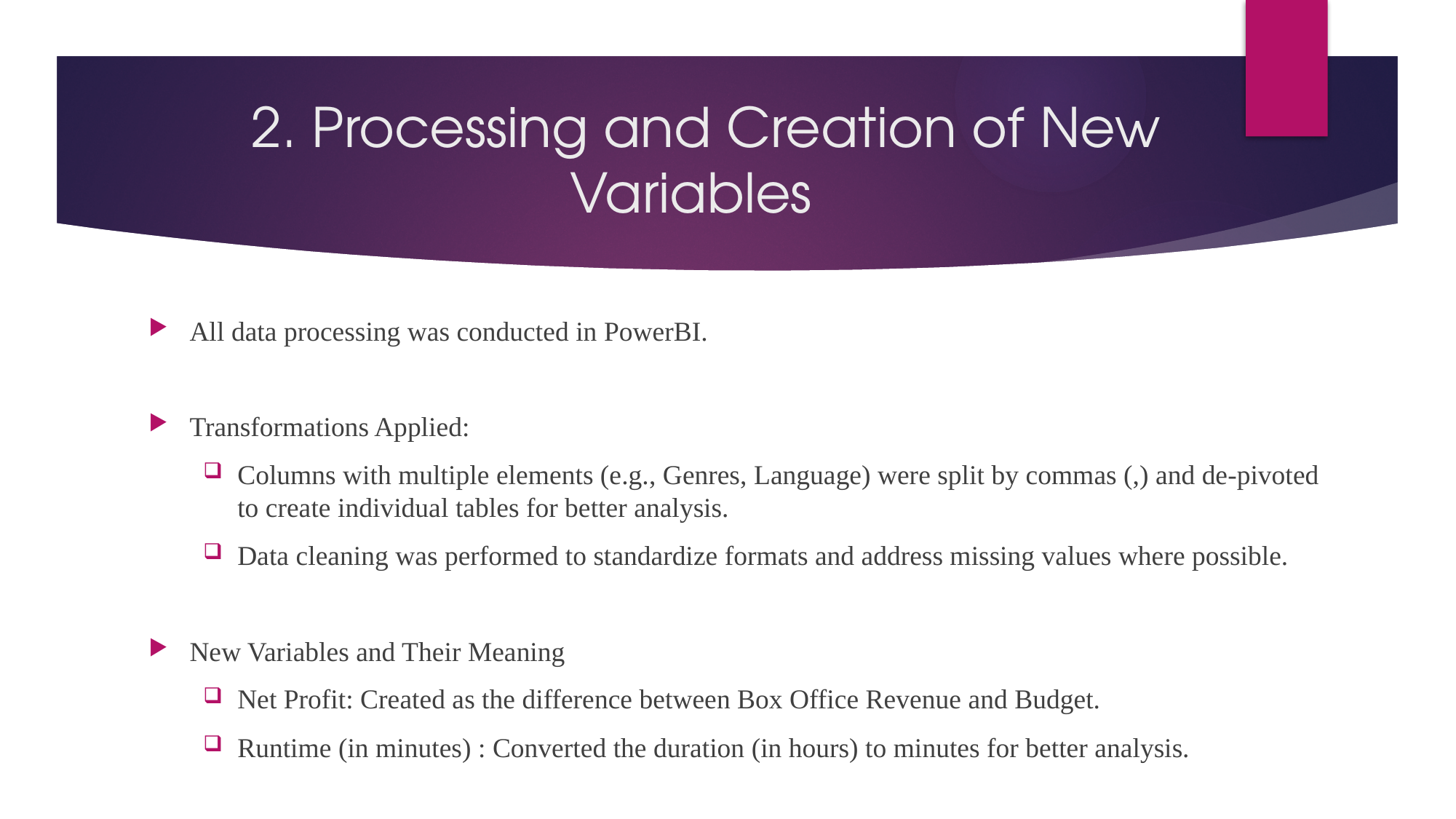

# 2. Processing and Creation of New Variables

All data processing was conducted in PowerBI.

Transformations Applied:
Columns with multiple elements (e.g., Genres, Language) were split by commas (,) and de-pivoted to create individual tables for better analysis.
Data cleaning was performed to standardize formats and address missing values where possible.

New Variables and Their Meaning
Net Profit: Created as the difference between Box Office Revenue and Budget.
Runtime (in minutes) : Converted the duration (in hours) to minutes for better analysis.